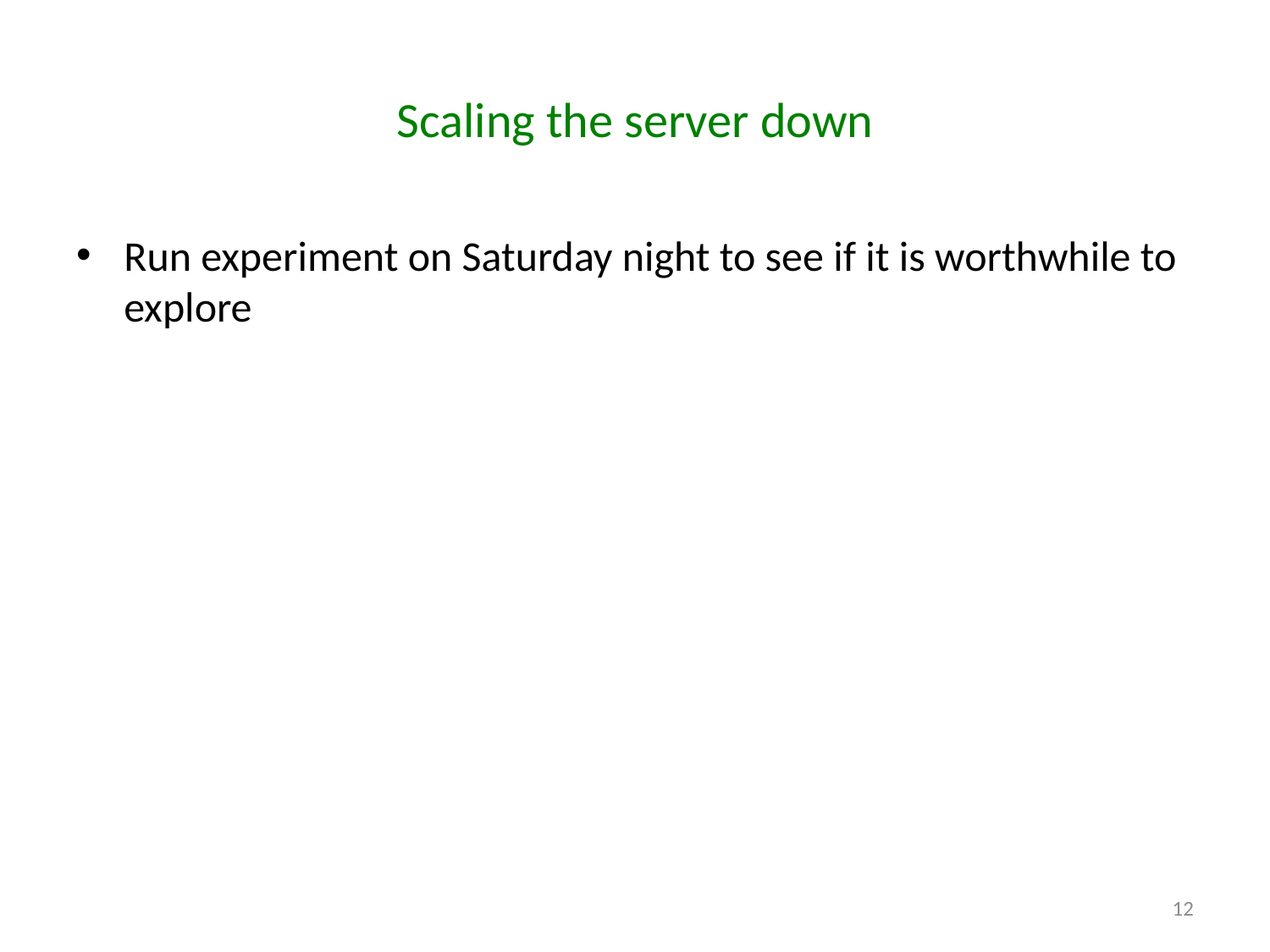

# Scaling the server down
Run experiment on Saturday night to see if it is worthwhile to explore
12